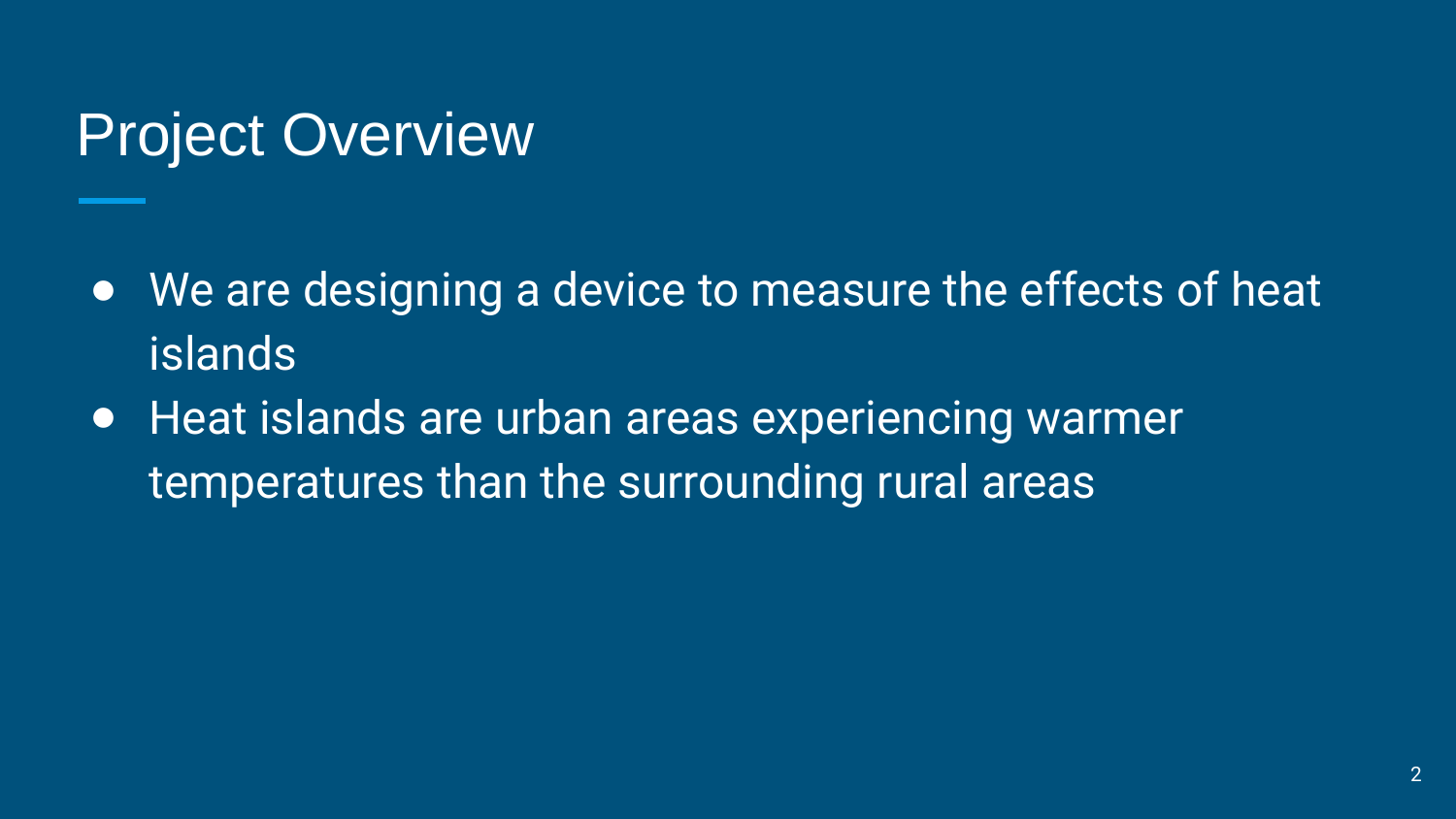

# Project Overview
We are designing a device to measure the effects of heat islands
Heat islands are urban areas experiencing warmer temperatures than the surrounding rural areas
2